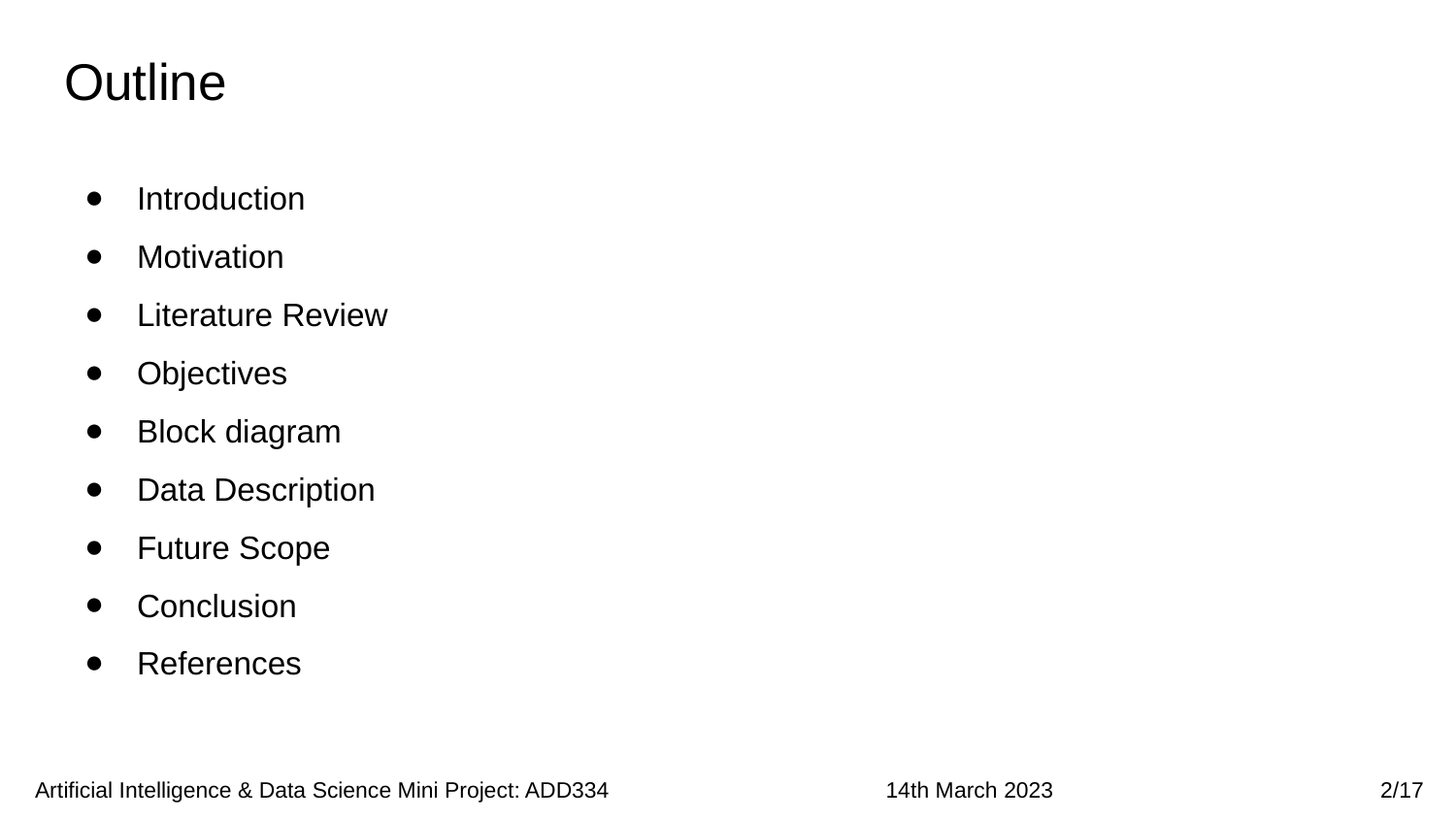

# Outline
Introduction
Motivation
Literature Review
Objectives
Block diagram
Data Description
Future Scope
Conclusion
References
   Artificial Intelligence & Data Science Mini Project: ADD334                                            14th March 2023                                                    2/17